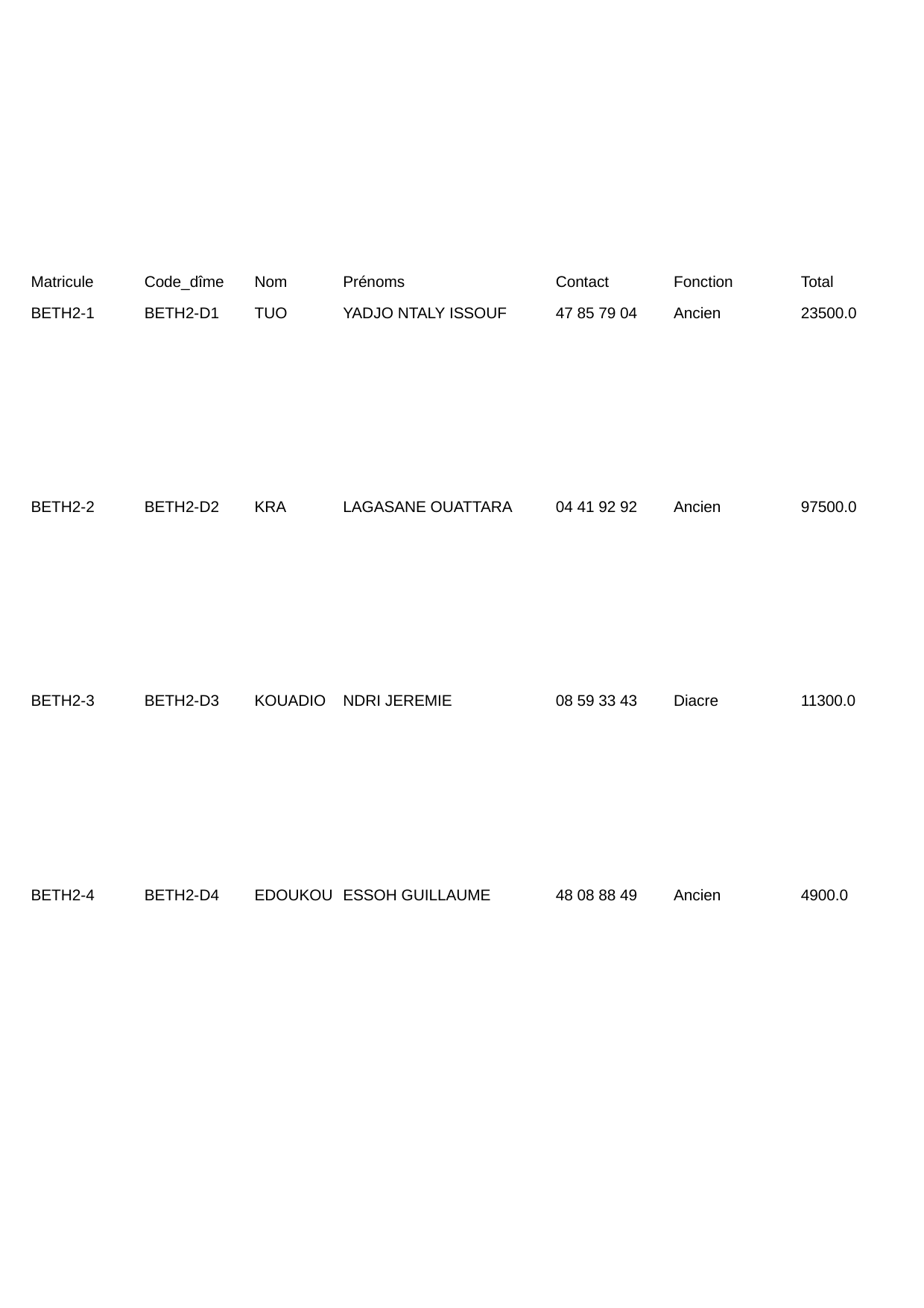

Matricule
Code_dîme
Nom
Prénoms
Contact
Fonction
Total
BETH2-1
BETH2-D1
TUO
YADJO NTALY ISSOUF
47 85 79 04
Ancien
23500.0
BETH2-2
BETH2-D2
KRA
LAGASANE OUATTARA
04 41 92 92
Ancien
97500.0
BETH2-3
BETH2-D3
KOUADIO
NDRI JEREMIE
08 59 33 43
Diacre
11300.0
BETH2-4
BETH2-D4
EDOUKOU
ESSOH GUILLAUME
48 08 88 49
Ancien
4900.0